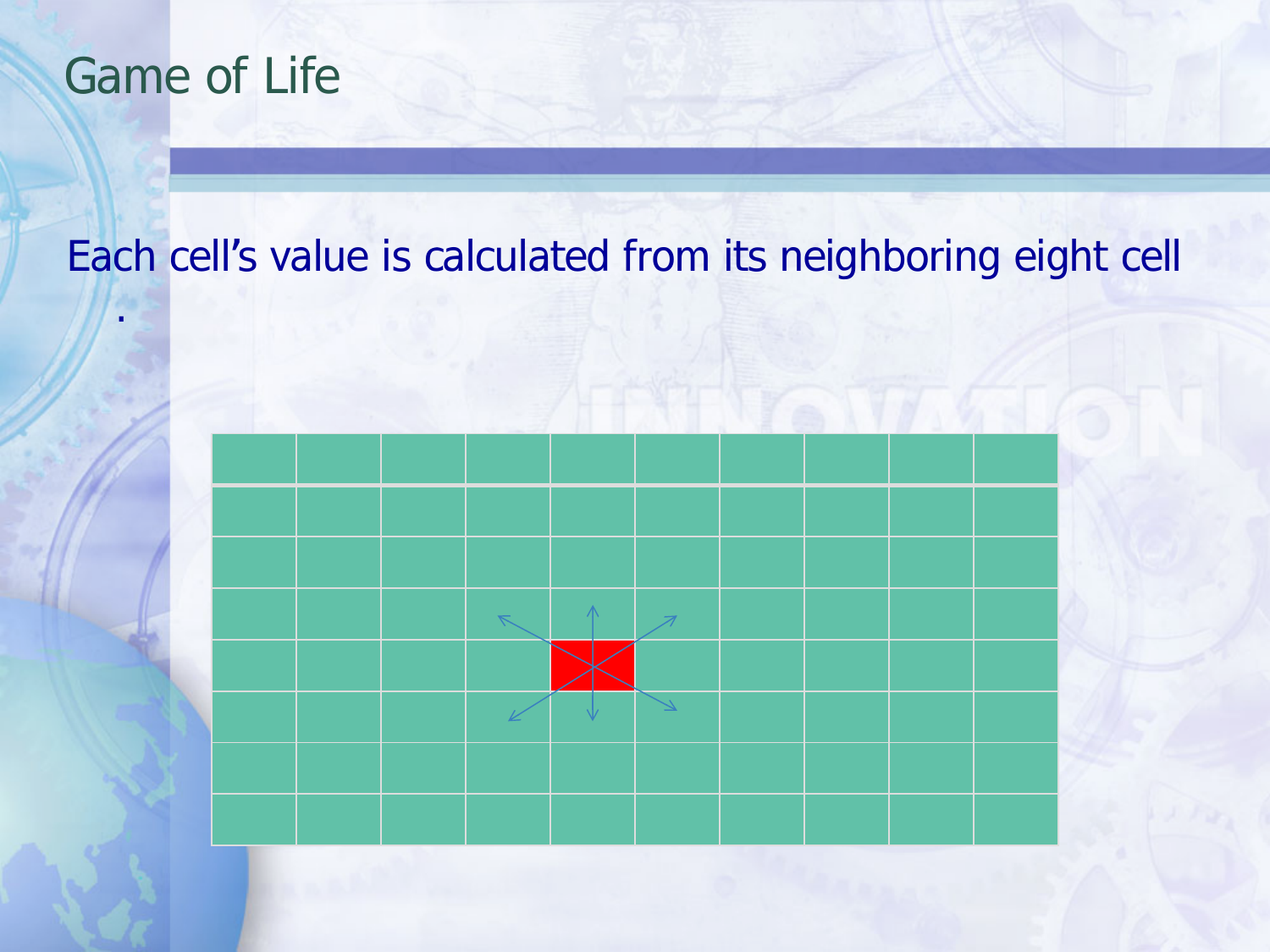

# Game of Life
Each cell’s value is calculated from its neighboring eight cell .

|  |  |  |  |  |  |  |  |  |  |
| --- | --- | --- | --- | --- | --- | --- | --- | --- | --- |
|  |  |  |  |  |  |  |  |  |  |
|  |  |  |  |  |  |  |  |  |  |
|  |  |  |  |  |  |  |  |  |  |
|  |  |  |  |  |  |  |  |  |  |
|  |  |  |  |  |  |  |  |  |  |
|  |  |  |  |  |  |  |  |  |  |
|  |  |  |  |  |  |  |  |  |  |